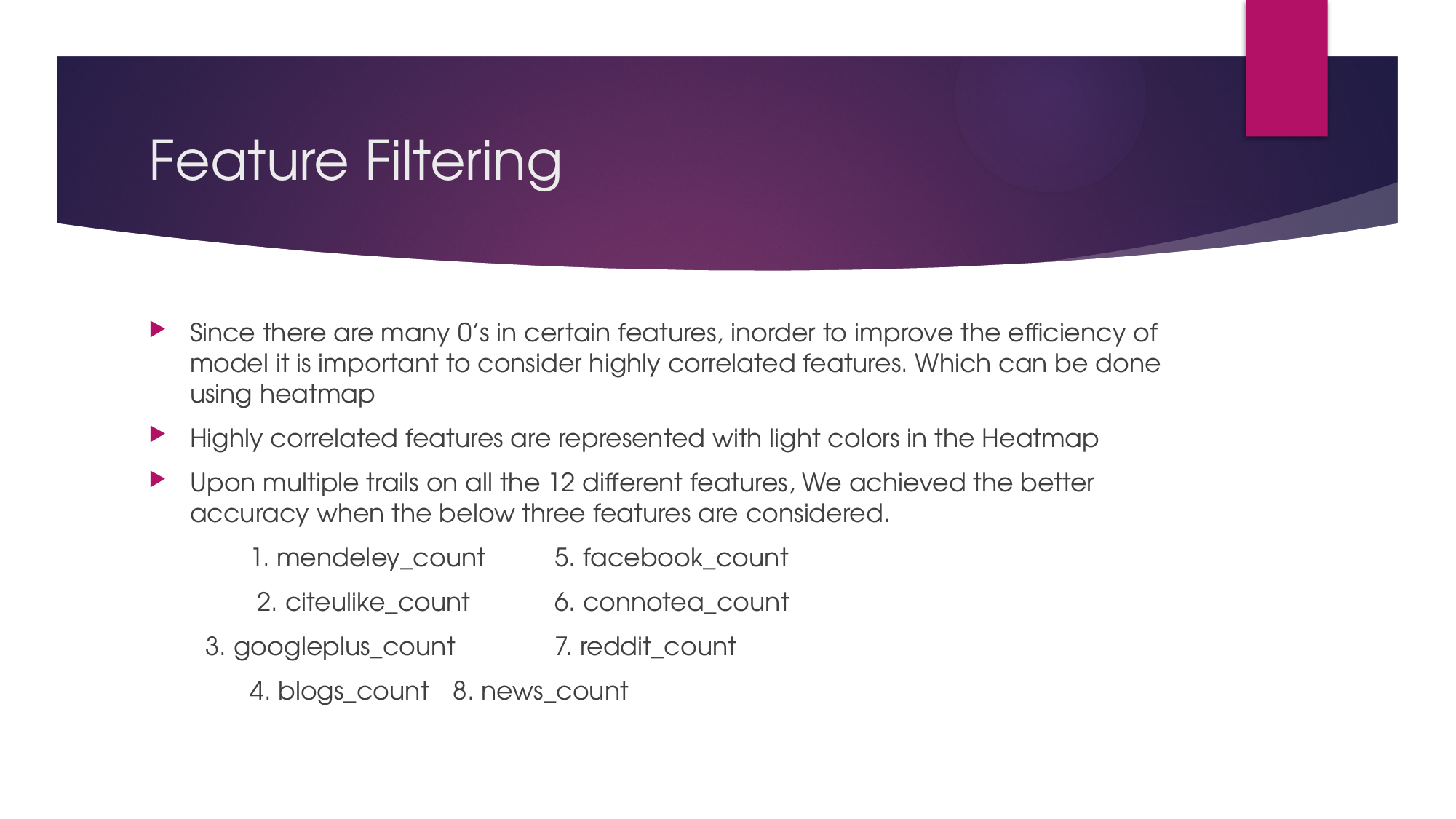

# Feature Filtering
Since there are many 0’s in certain features, inorder to improve the efficiency of model it is important to consider highly correlated features. Which can be done using heatmap
Highly correlated features are represented with light colors in the Heatmap
Upon multiple trails on all the 12 different features, We achieved the better accuracy when the below three features are considered.
	1. mendeley_count			5. facebook_count
	 2. citeulike_count			6. connotea_count
        3. googleplus_count			7. reddit_count
	4. blogs_count				8. news_count